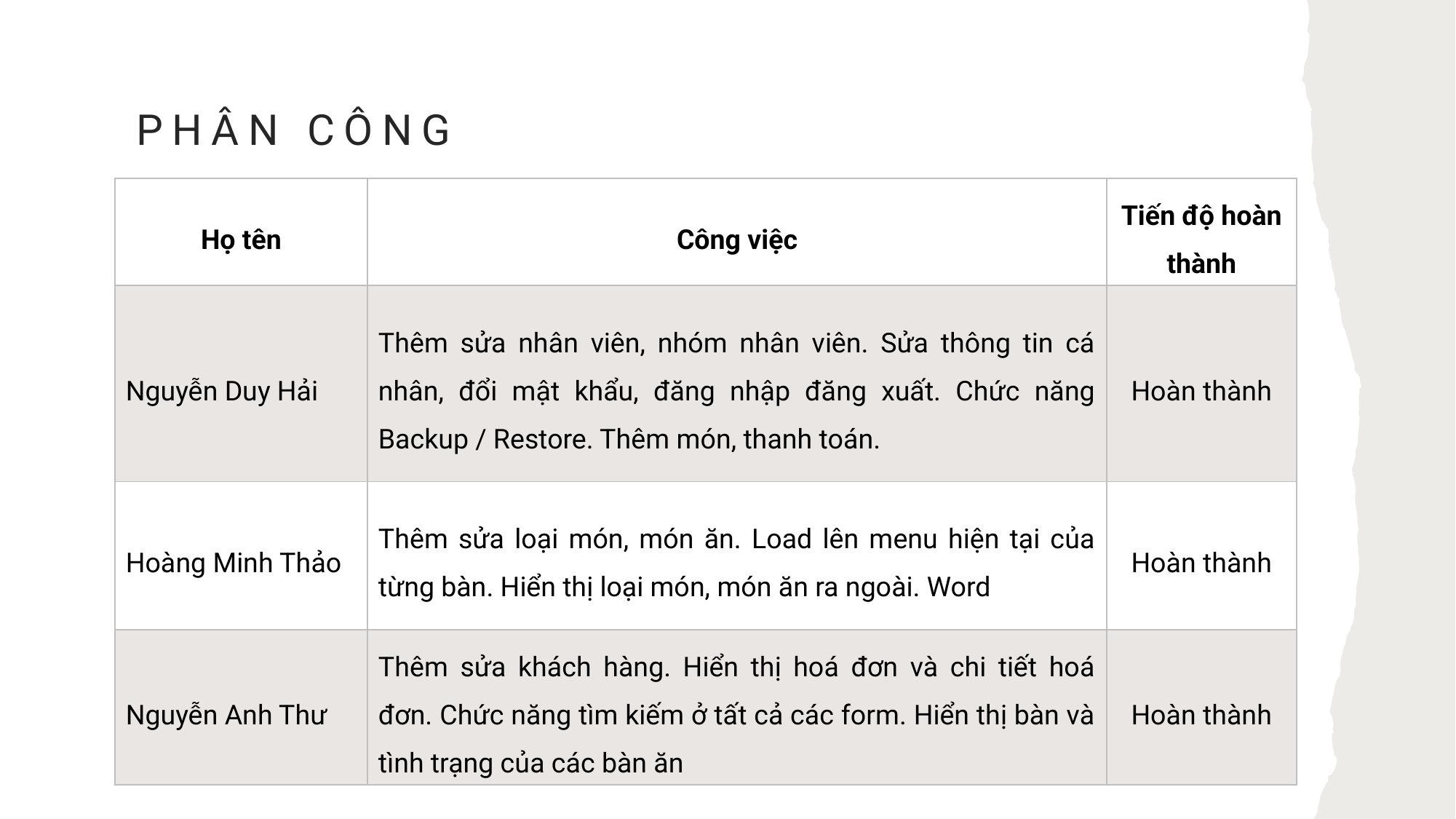

# Phân công
| Họ tên | Công việc | Tiến độ hoàn thành |
| --- | --- | --- |
| Nguyễn Duy Hải | Thêm sửa nhân viên, nhóm nhân viên. Sửa thông tin cá nhân, đổi mật khẩu, đăng nhập đăng xuất. Chức năng Backup / Restore. Thêm món, thanh toán. | Hoàn thành |
| Hoàng Minh Thảo | Thêm sửa loại món, món ăn. Load lên menu hiện tại của từng bàn. Hiển thị loại món, món ăn ra ngoài. Word | Hoàn thành |
| Nguyễn Anh Thư | Thêm sửa khách hàng. Hiển thị hoá đơn và chi tiết hoá đơn. Chức năng tìm kiếm ở tất cả các form. Hiển thị bàn và tình trạng của các bàn ăn | Hoàn thành |